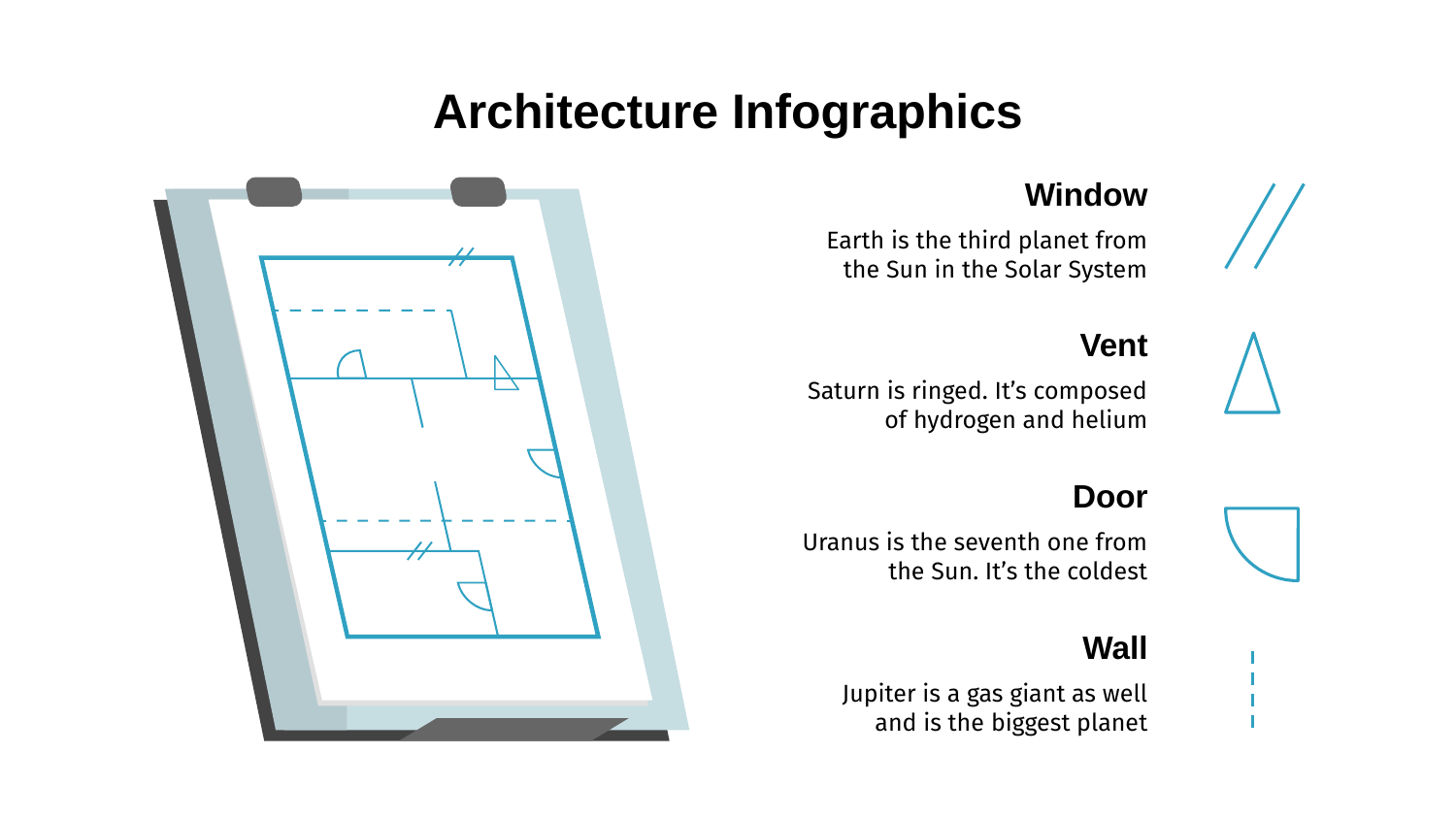

# Architecture Infographics
Window

Earth is the third planet from the Sun in the Solar System

Vent

Saturn is ringed. It’s composed of hydrogen and helium

Door

Uranus is the seventh one from the Sun. It’s the coldest

Wall
Jupiter is a gas giant as well and is the biggest planet